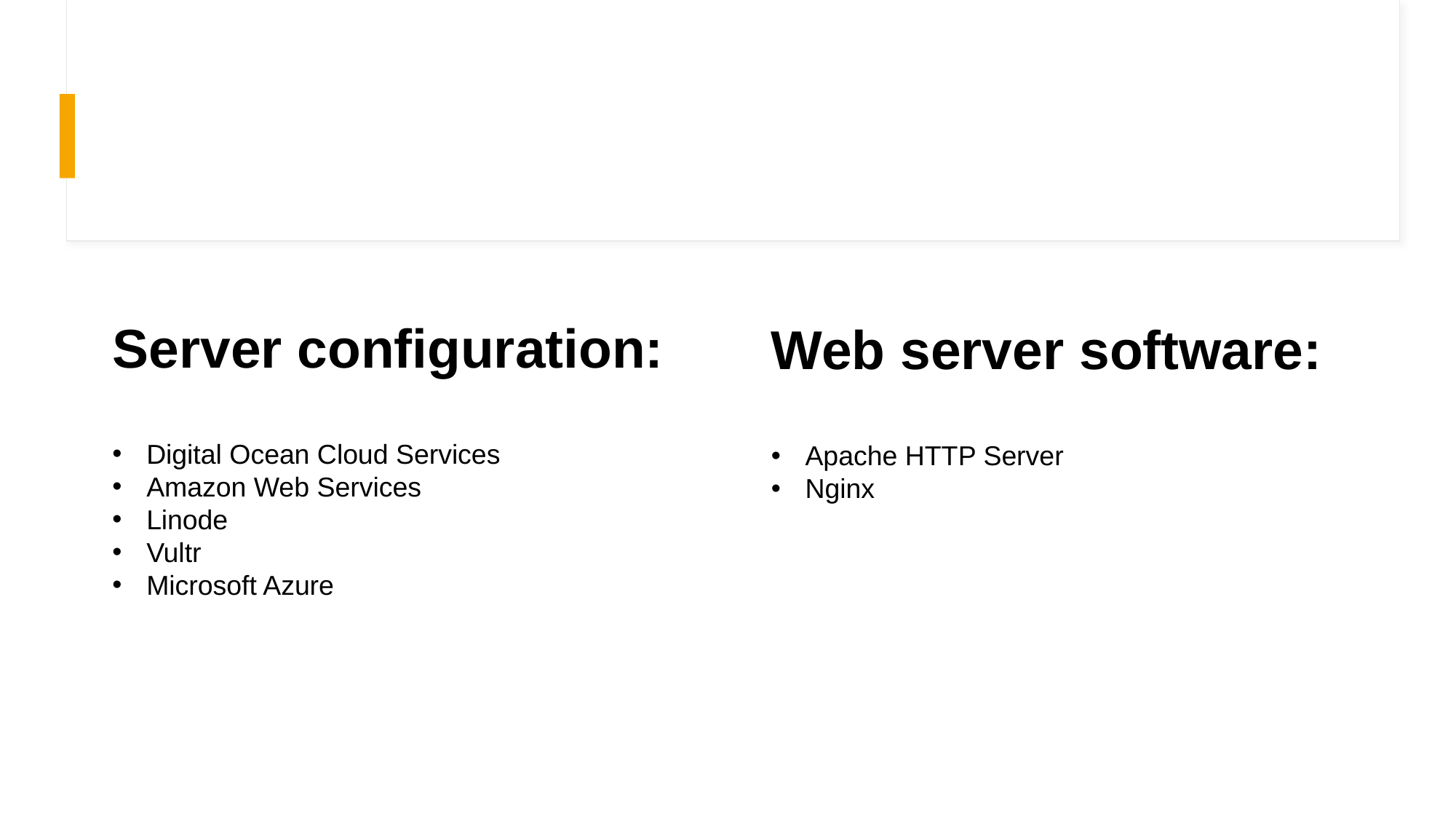

Web server software:​

Apache HTTP Server​
Nginx

Server configuration:

Digital Ocean Cloud Services​
Amazon Web Services​
Linode​
Vultr​
Microsoft Azure​